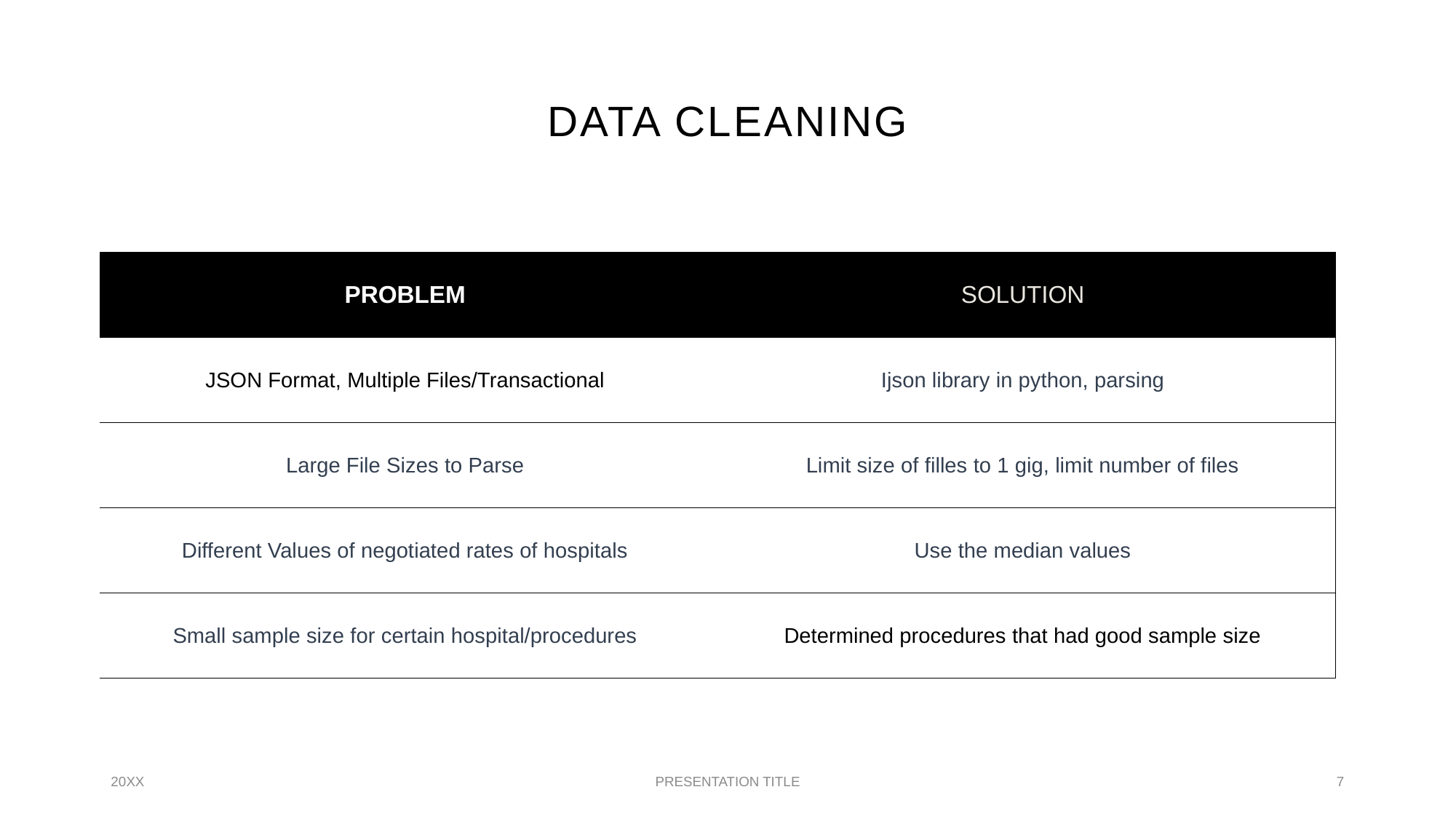

# Data Cleaning
| ​PROBLEM | SOLUTION |
| --- | --- |
| JSON Format, Multiple Files/Transactional | Ijson library in python, parsing​ |
| Large File Sizes to Parse | Limit size of filles to 1 gig, limit number of files​ |
| Different Values of negotiated rates of hospitals | Use the median values​ |
| Small sample size for certain hospital/procedures | Determined procedures that had good sample size​ |
20XX
PRESENTATION TITLE
7